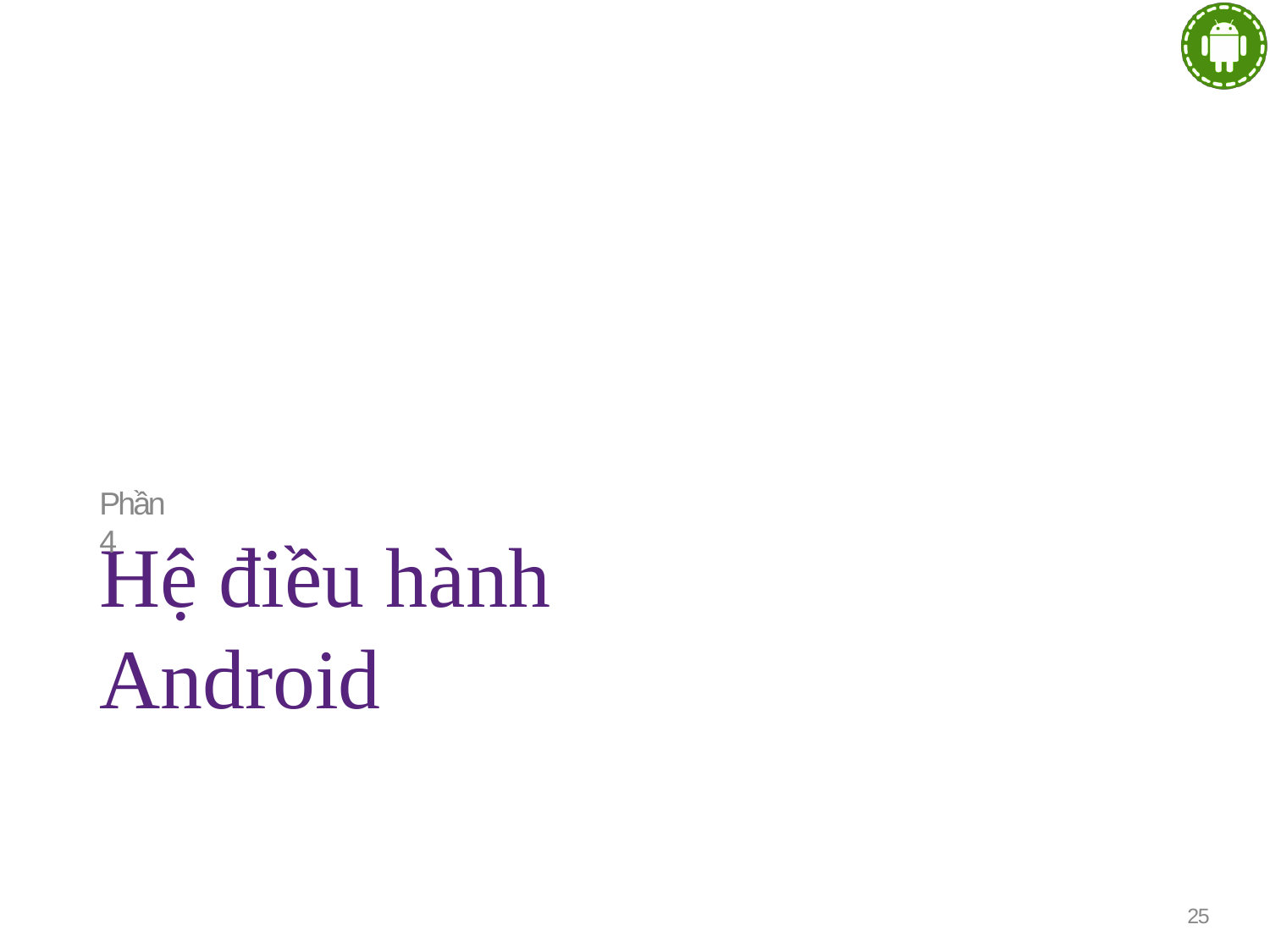

Phần 4
# Hệ điều hành Android
25